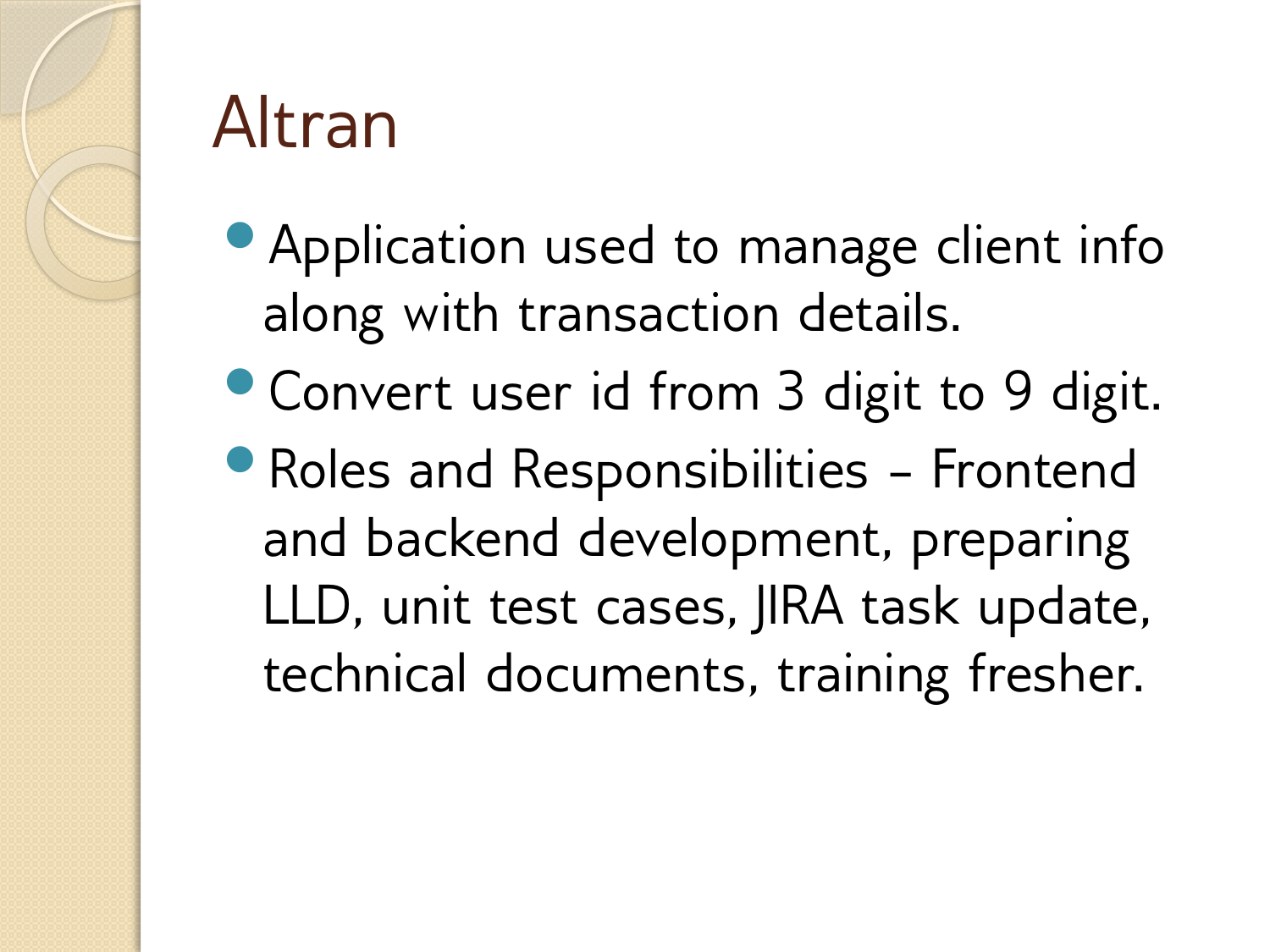

# Altran
Application used to manage client info along with transaction details.
Convert user id from 3 digit to 9 digit.
Roles and Responsibilities – Frontend and backend development, preparing LLD, unit test cases, JIRA task update, technical documents, training fresher.